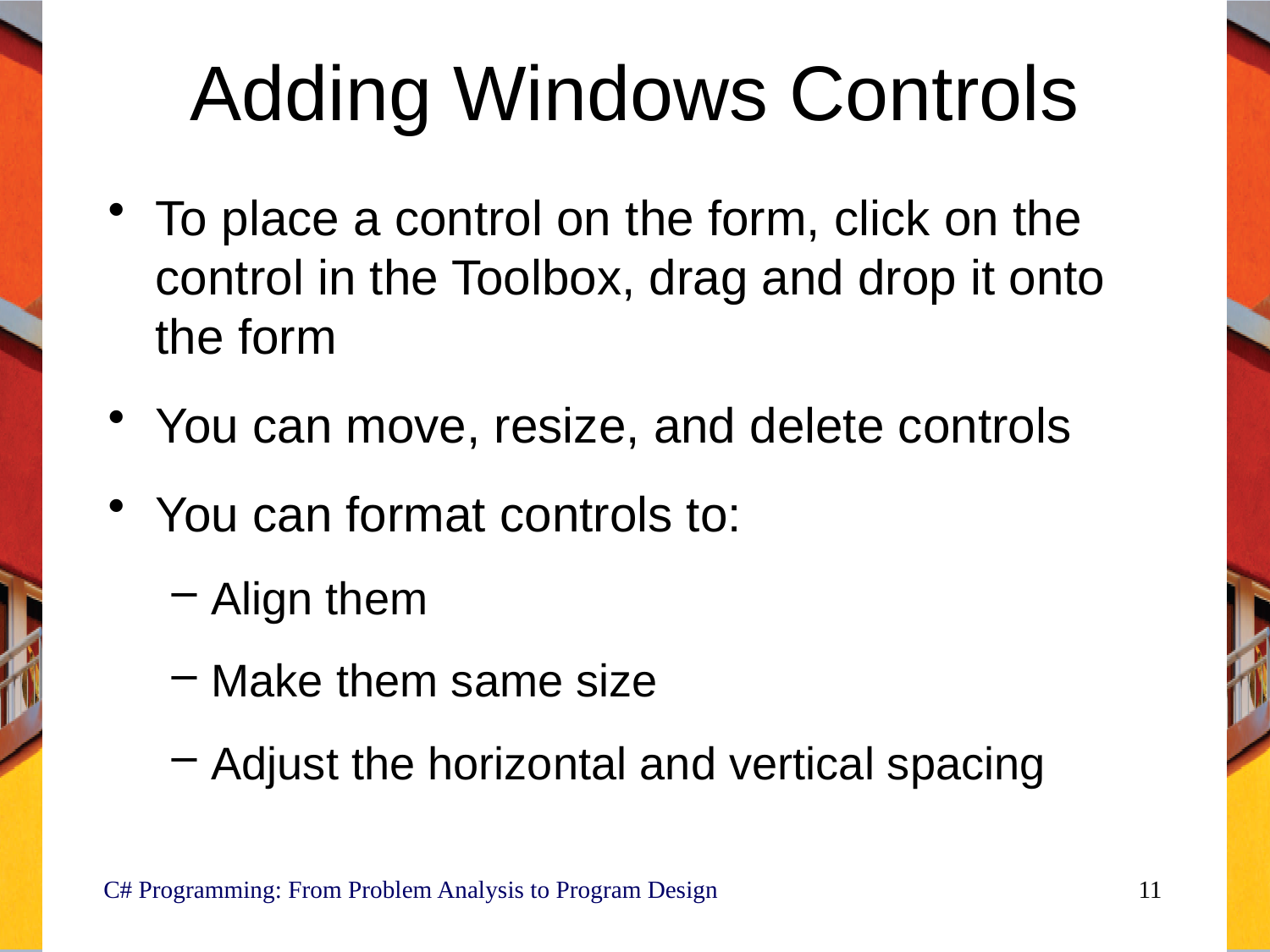

# Adding Windows Controls
To place a control on the form, click on the control in the Toolbox, drag and drop it onto the form
You can move, resize, and delete controls
You can format controls to:
Align them
Make them same size
Adjust the horizontal and vertical spacing
 C# Programming: From Problem Analysis to Program Design
11